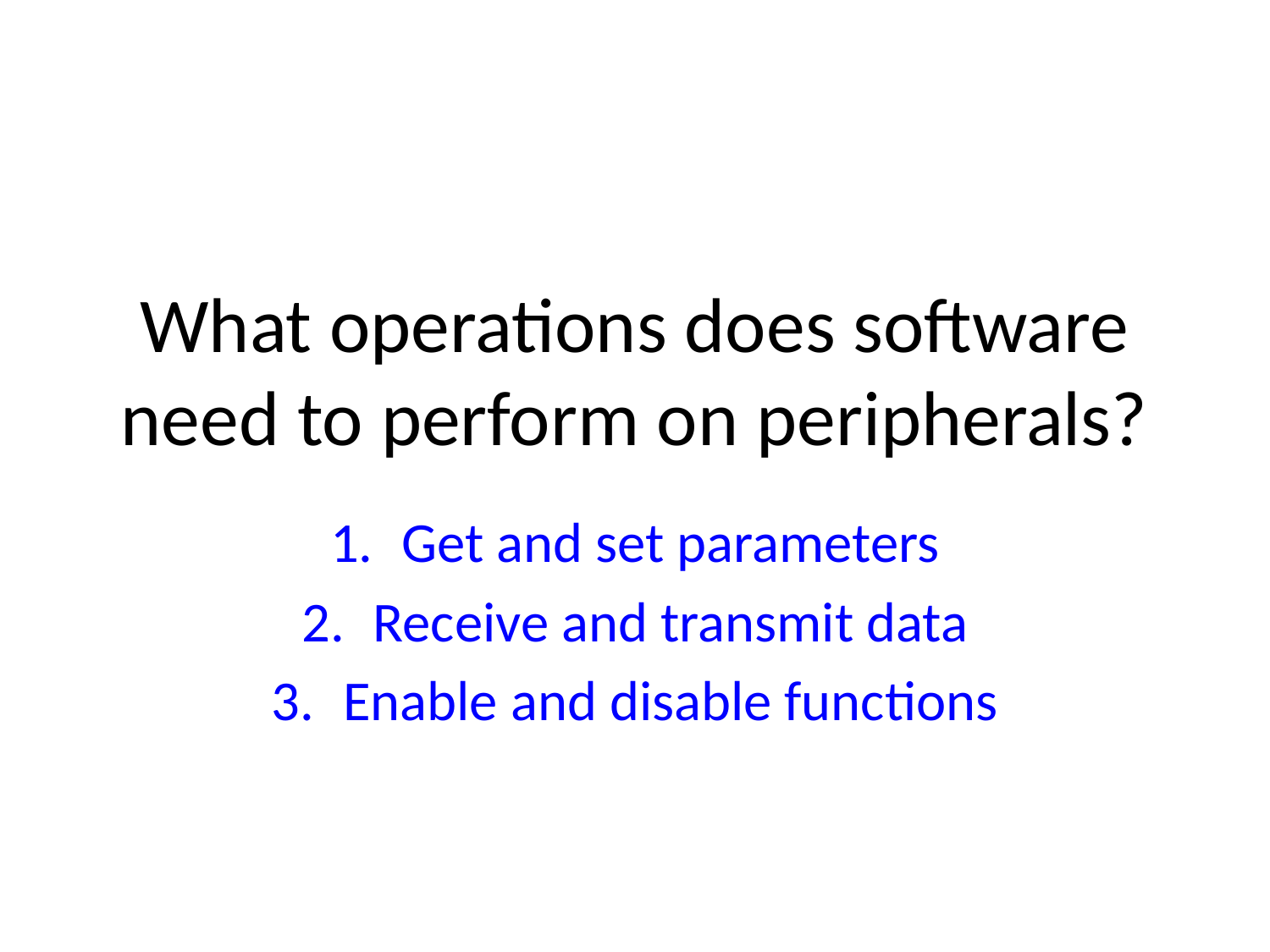

# What operations does software need to perform on peripherals?
Get and set parameters
Receive and transmit data
Enable and disable functions